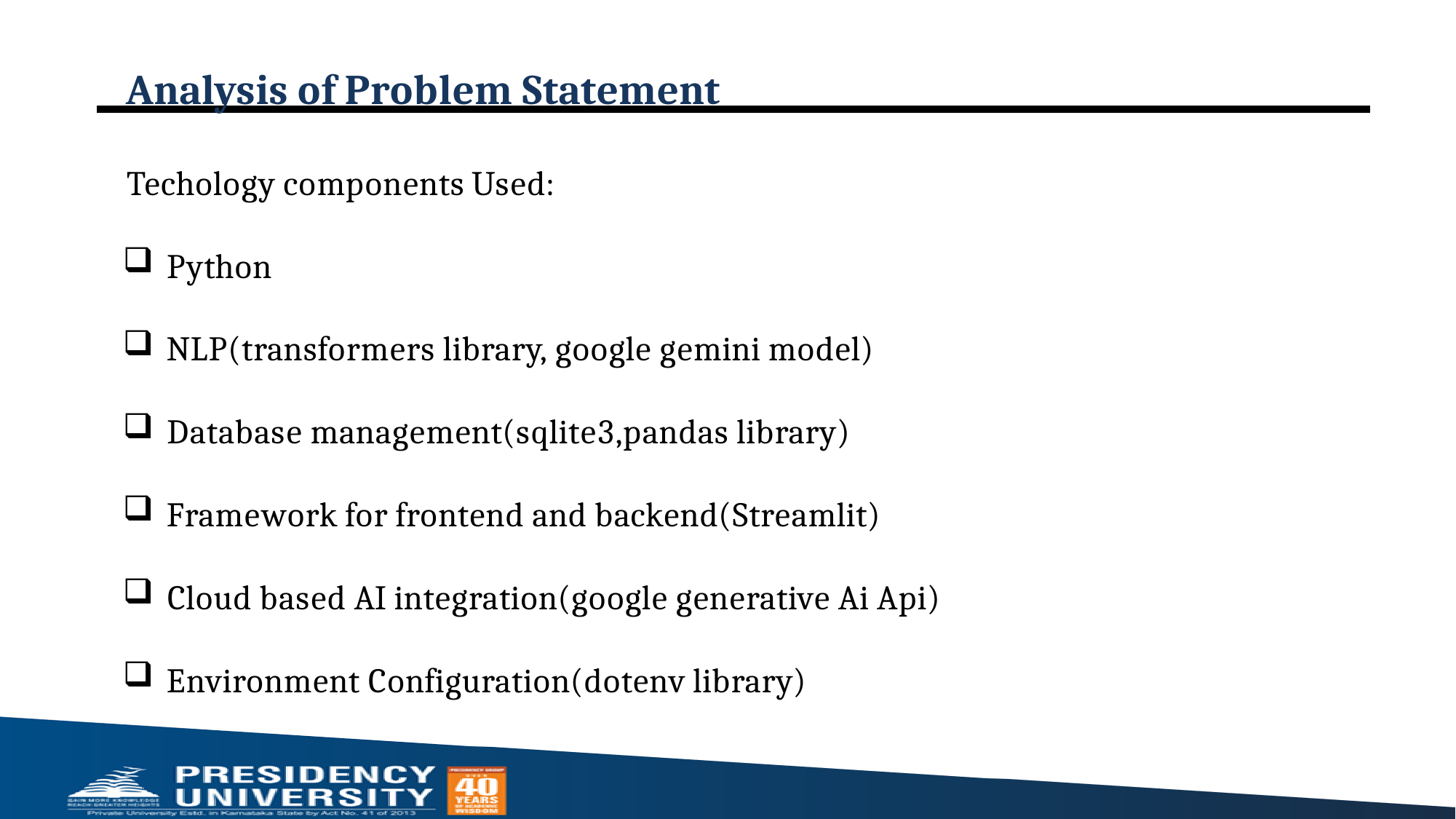

# Analysis of Problem Statement
Techology components Used:
Python
NLP(transformers library, google gemini model)
Database management(sqlite3,pandas library)
Framework for frontend and backend(Streamlit)
Cloud based AI integration(google generative Ai Api)
Environment Configuration(dotenv library)